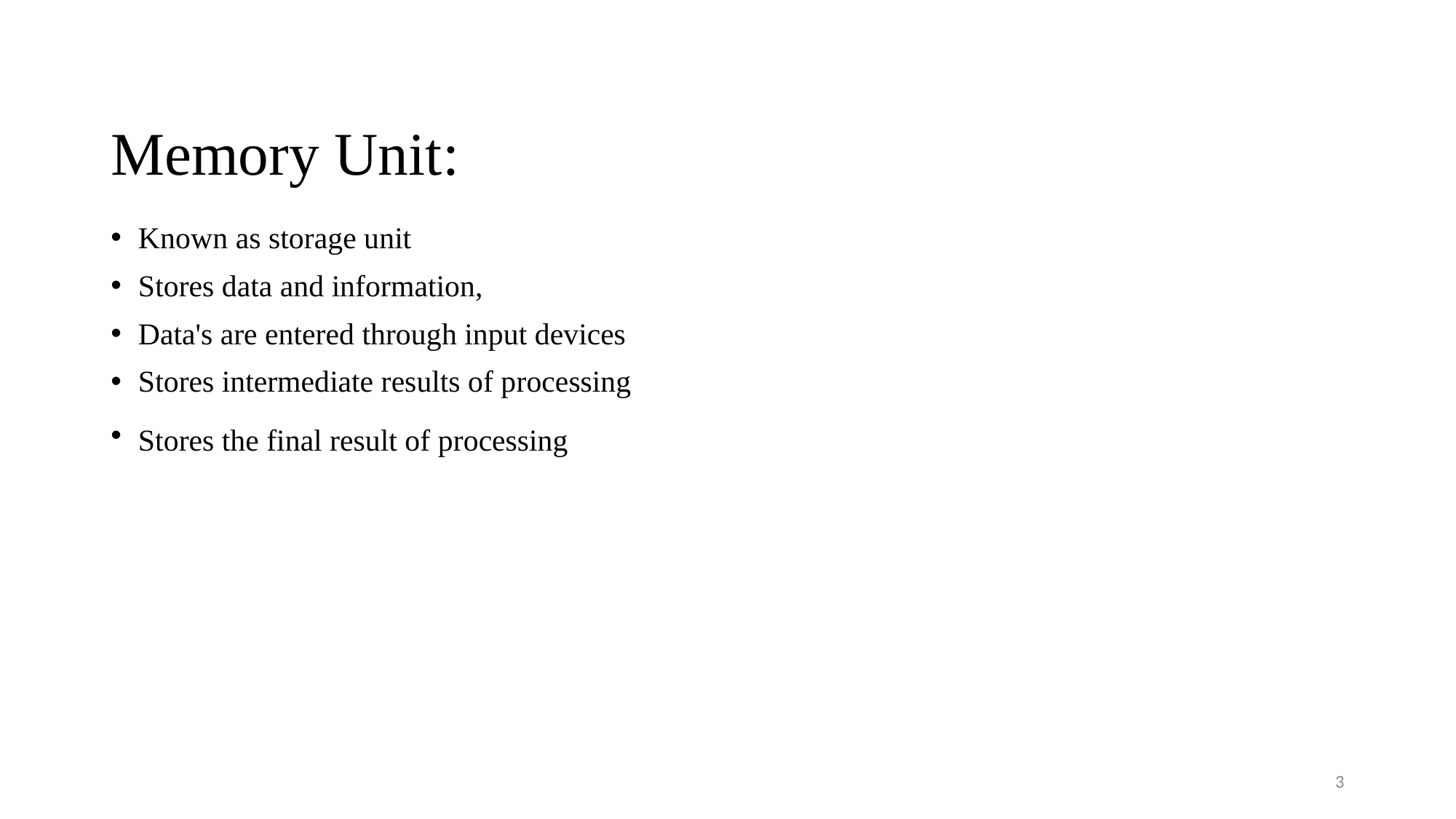

# Memory Unit:
Known as storage unit
Stores data and information,
Data's are entered through input devices
Stores intermediate results of processing
Stores the final result of processing
3